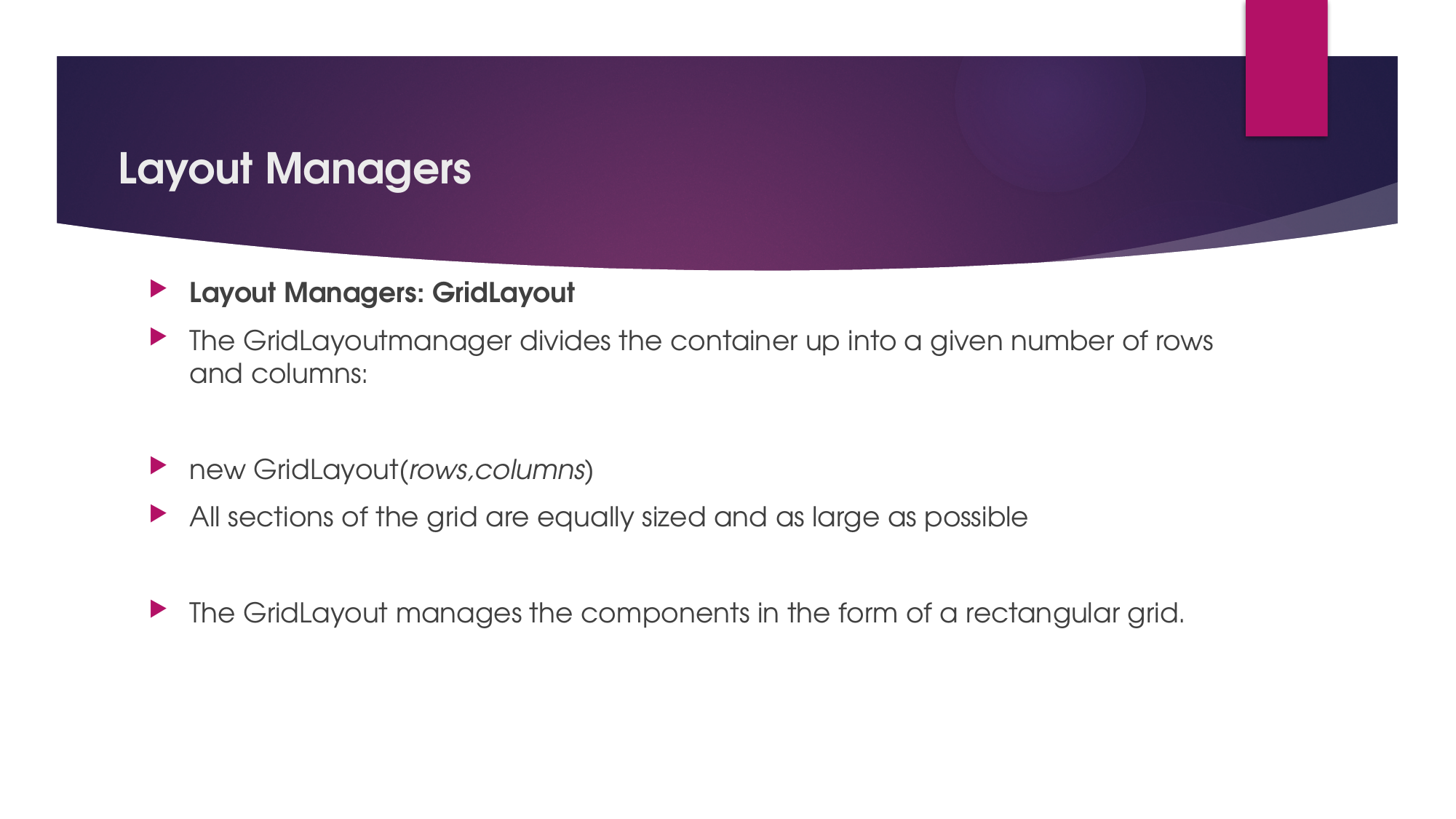

# Layout Managers
Layout Managers: GridLayout
The GridLayoutmanager divides the container up into a given number of rows and columns:

new GridLayout(rows,columns)
All sections of the grid are equally sized and as large as possible

The GridLayout manages the components in the form of a rectangular grid.